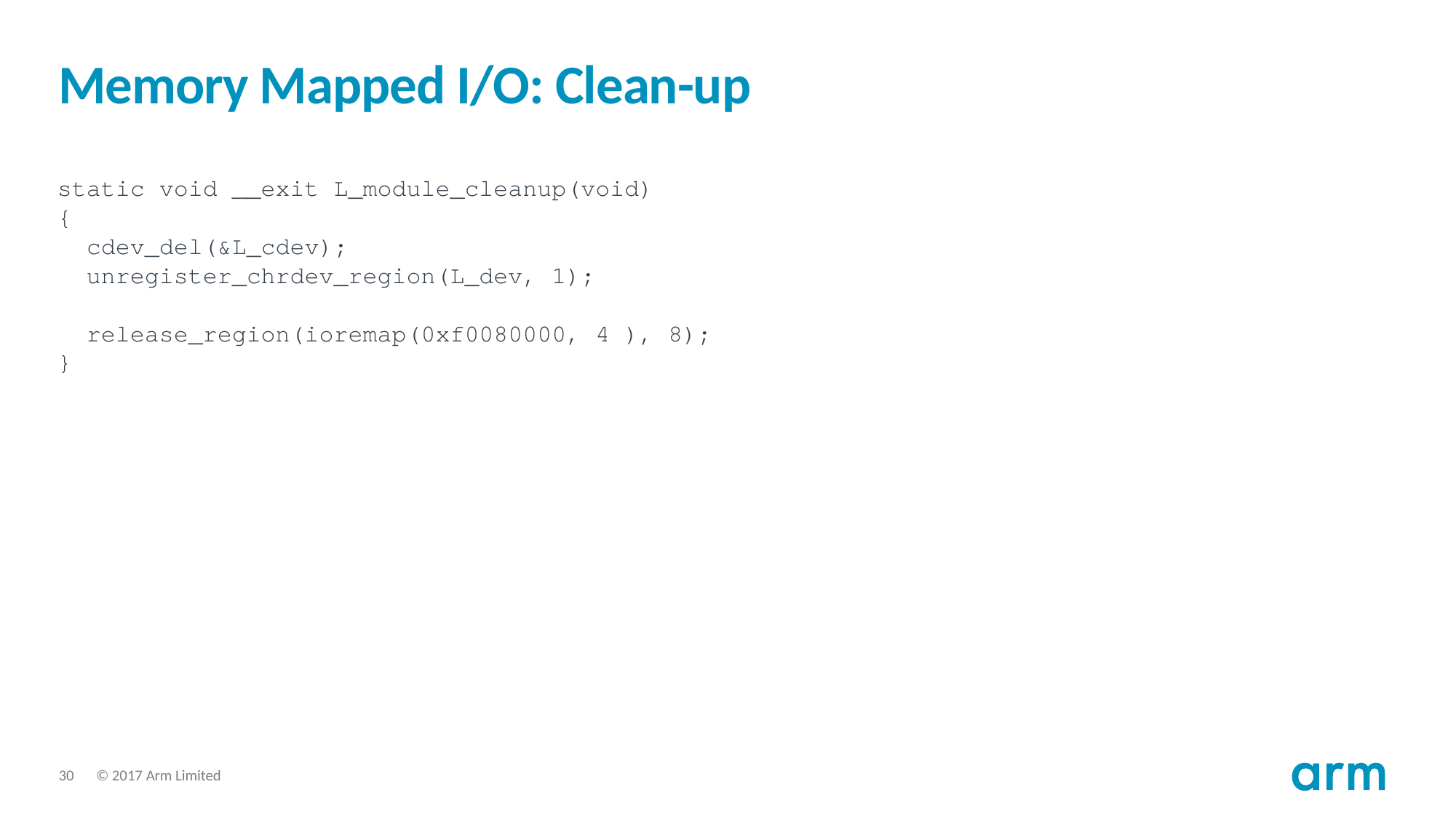

# Memory Mapped I/O: Clean-up
static void __exit L_module_cleanup(void)
{
  cdev_del(&L_cdev);
  unregister_chrdev_region(L_dev, 1);

  release_region(ioremap(0xf0080000, 4 ), 8);
}